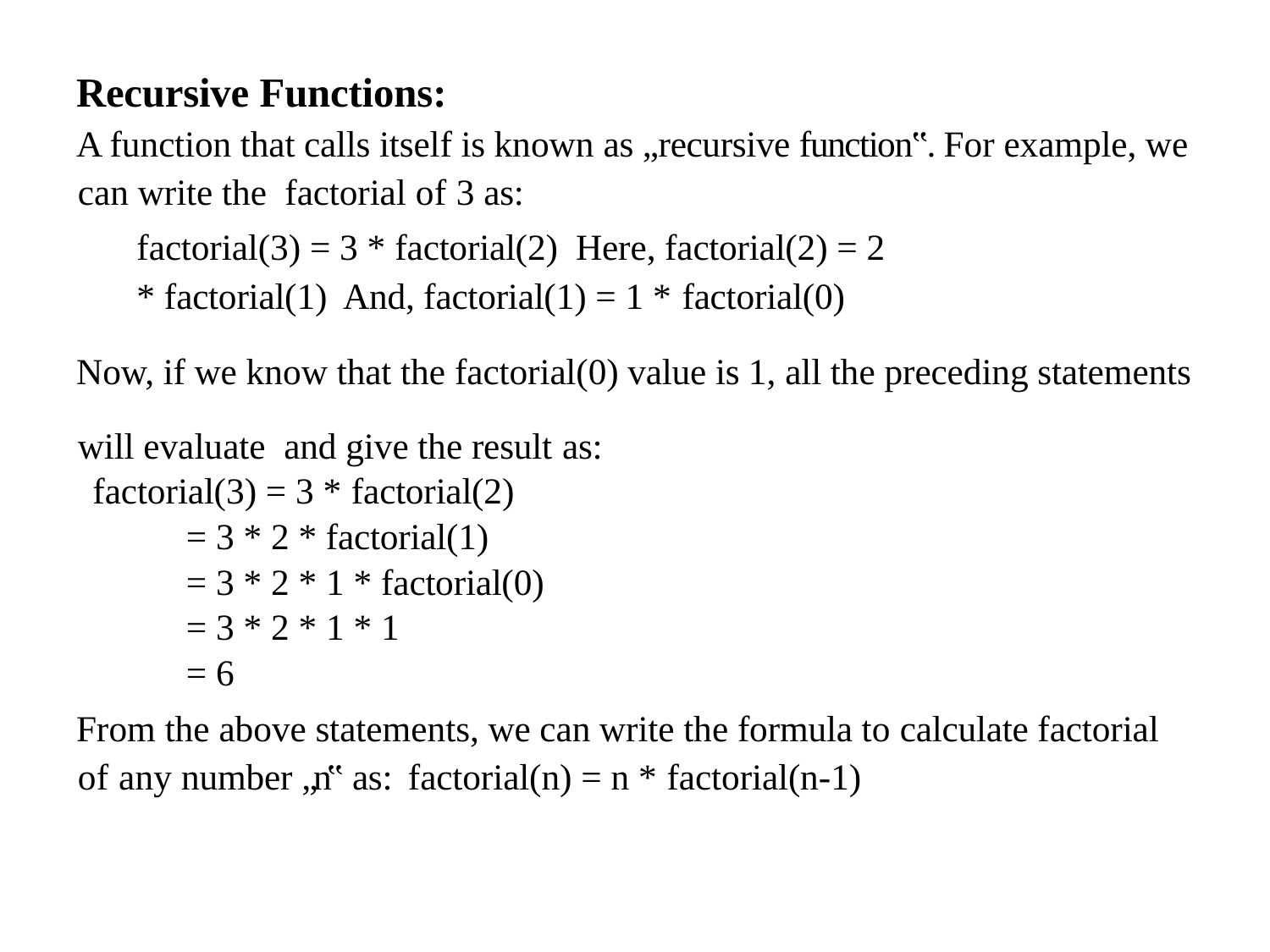

Recursive Functions:
A function that calls itself is known as „recursive function‟. For example, we can write the  factorial of 3 as:
	factorial(3) = 3 * factorial(2)  Here, factorial(2) = 2 * factorial(1)  And, factorial(1) = 1 * factorial(0)
Now, if we know that the factorial(0) value is 1, all the preceding statements will evaluate  and give the result as:
factorial(3) = 3 * factorial(2)
= 3 * 2 * factorial(1)
= 3 * 2 * 1 * factorial(0)
= 3 * 2 * 1 * 1
= 6
From the above statements, we can write the formula to calculate factorial of any number „n‟  as:	factorial(n) = n * factorial(n-1)